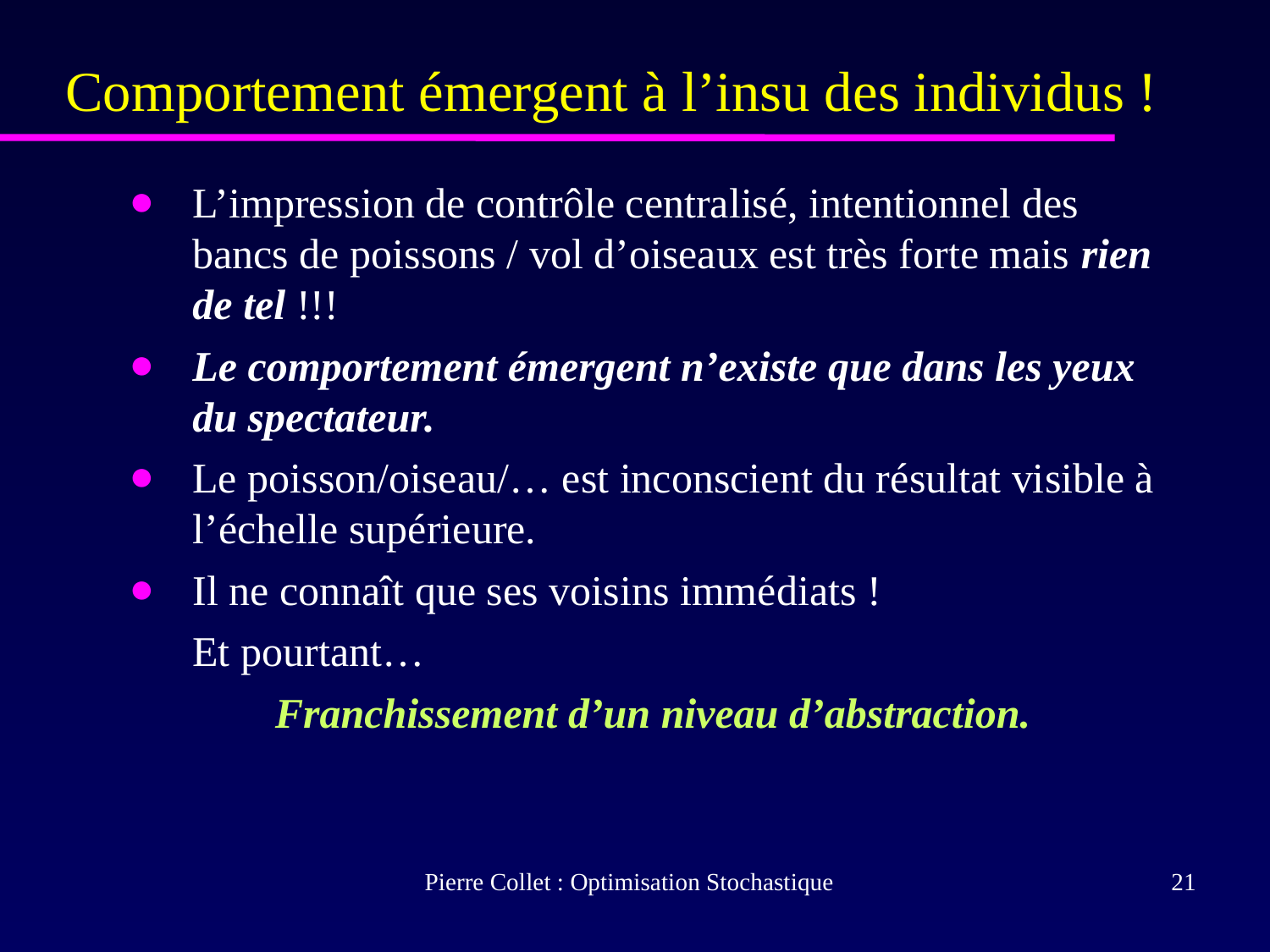

# Comportement émergent à l’insu des individus !
L’impression de contrôle centralisé, intentionnel des bancs de poissons / vol d’oiseaux est très forte mais rien de tel !!!
Le comportement émergent n’existe que dans les yeux du spectateur.
Le poisson/oiseau/… est inconscient du résultat visible à l’échelle supérieure.
Il ne connaît que ses voisins immédiats !
	Et pourtant…
Franchissement d’un niveau d’abstraction.
Pierre Collet : Optimisation Stochastique
21